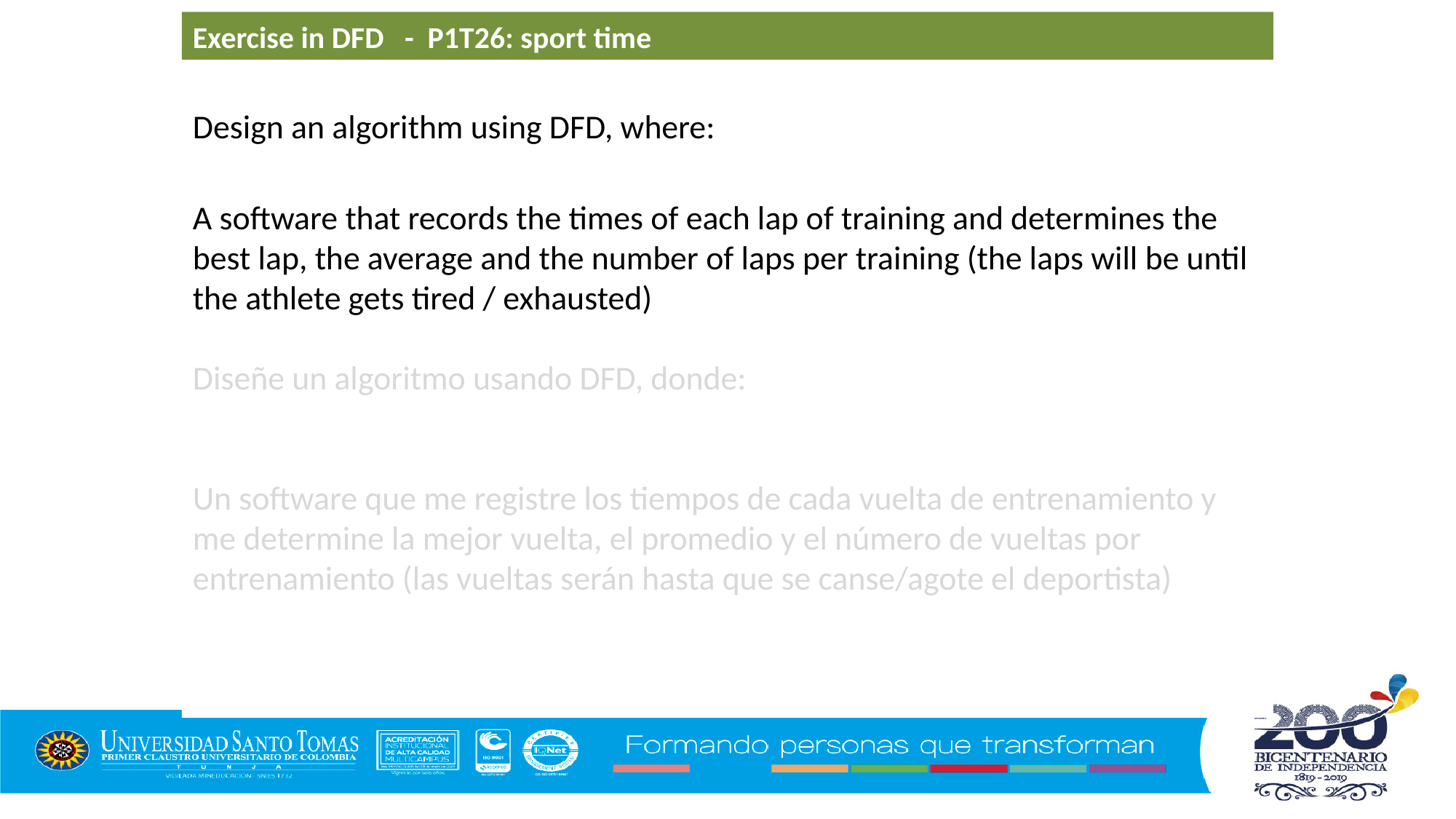

Exercise in DFD   -  P1T26: sport time

Design an algorithm using DFD, where:

A software that records the times of each lap of training and determines the best lap, the average and the number of laps per training (the laps will be until the athlete gets tired / exhausted)

Diseñe un algoritmo usando DFD, donde:

Un software que me registre los tiempos de cada vuelta de entrenamiento y me determine la mejor vuelta, el promedio y el número de vueltas por entrenamiento (las vueltas serán hasta que se canse/agote el deportista)